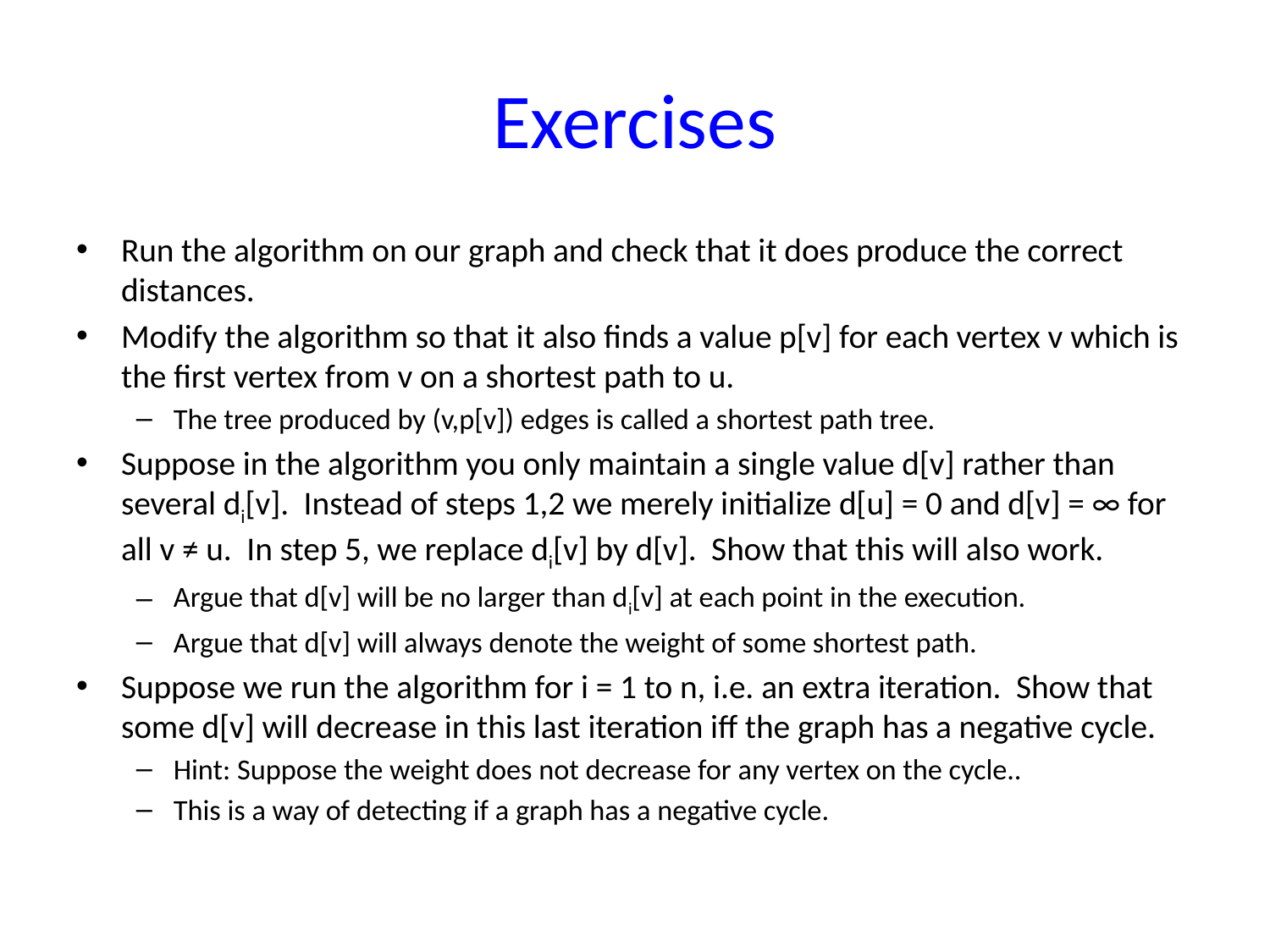

# Exercises
Run the algorithm on our graph and check that it does produce the correct distances.
Modify the algorithm so that it also finds a value p[v] for each vertex v which is the first vertex from v on a shortest path to u.
The tree produced by (v,p[v]) edges is called a shortest path tree.
Suppose in the algorithm you only maintain a single value d[v] rather than several di[v].  Instead of steps 1,2 we merely initialize d[u] = 0 and d[v] = ∞ for all v ≠ u.  In step 5, we replace di[v] by d[v].  Show that this will also work.
Argue that d[v] will be no larger than di[v] at each point in the execution.
Argue that d[v] will always denote the weight of some shortest path.
Suppose we run the algorithm for i = 1 to n, i.e. an extra iteration.  Show that some d[v] will decrease in this last iteration iff the graph has a negative cycle.
Hint: Suppose the weight does not decrease for any vertex on the cycle..
This is a way of detecting if a graph has a negative cycle.